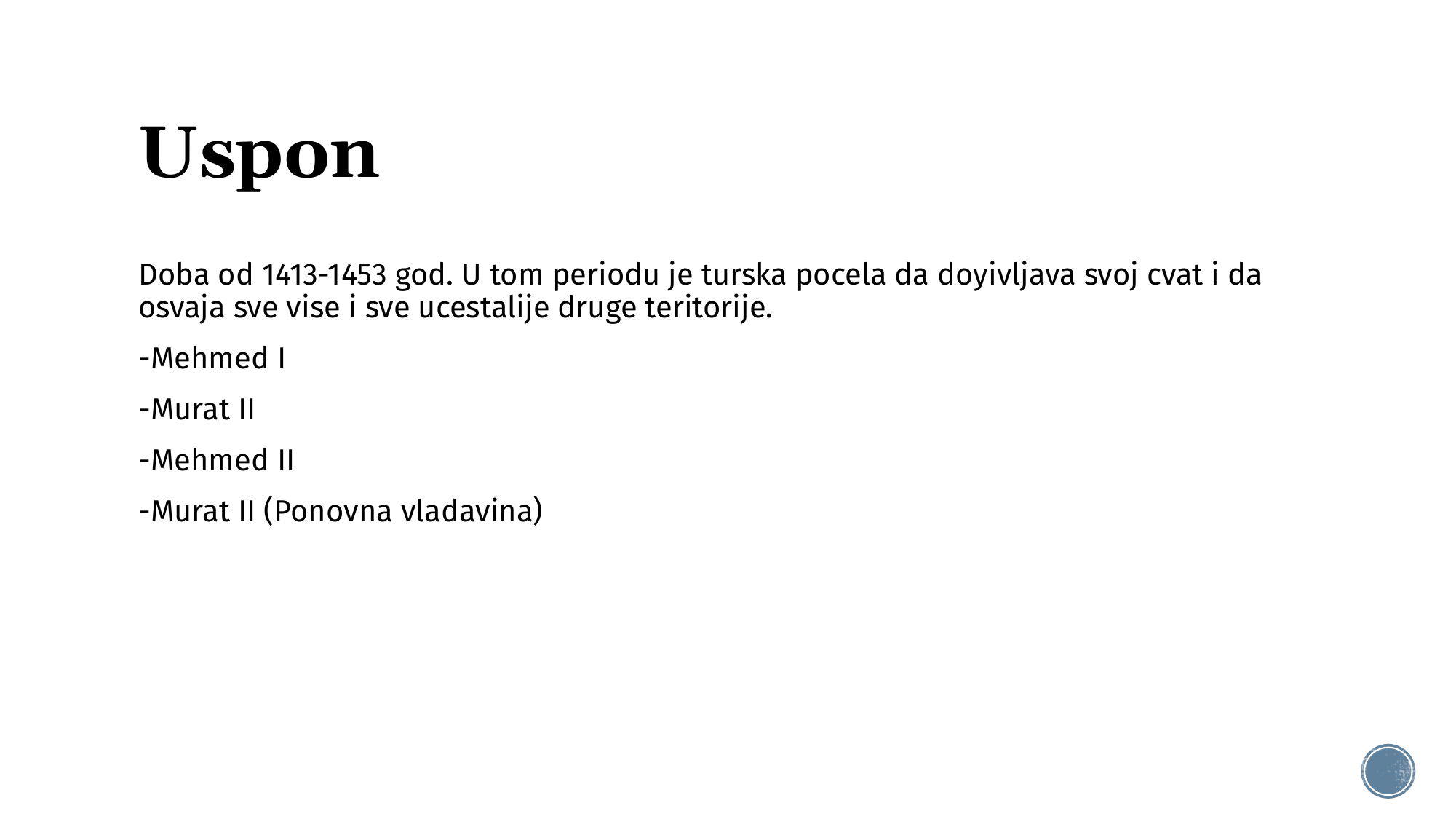

# Uspon
Doba od 1413-1453 god. U tom periodu je turska pocela da doyivljava svoj cvat i da osvaja sve vise i sve ucestalije druge teritorije.
-Mehmed I
-Murat II
-Mehmed II
-Murat II (Ponovna vladavina)